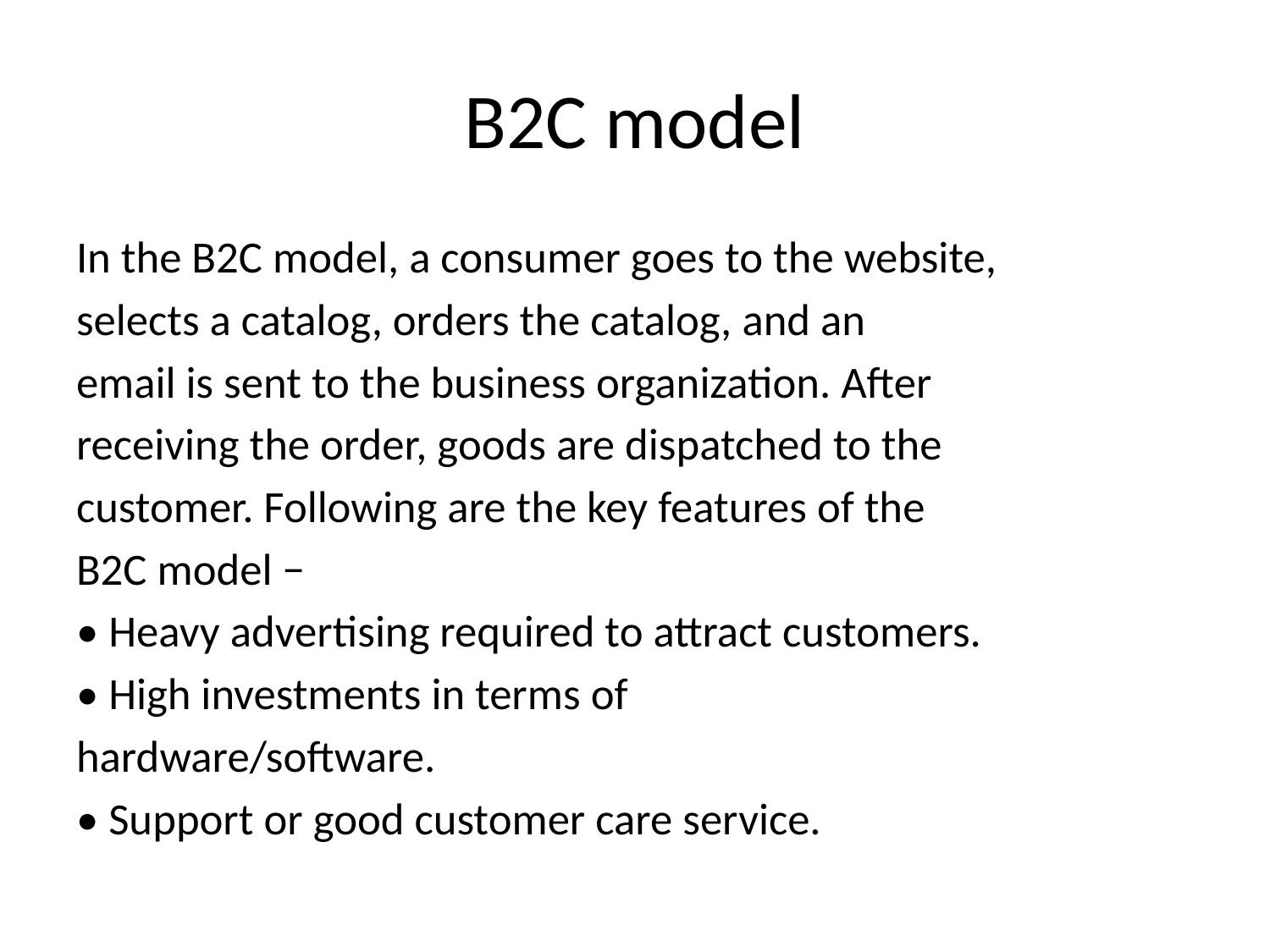

# B2C model
In the B2C model, a consumer goes to the website,
selects a catalog, orders the catalog, and an
email is sent to the business organization. After
receiving the order, goods are dispatched to the
customer. Following are the key features of the
B2C model −
• Heavy advertising required to attract customers.
• High investments in terms of
hardware/software.
• Support or good customer care service.